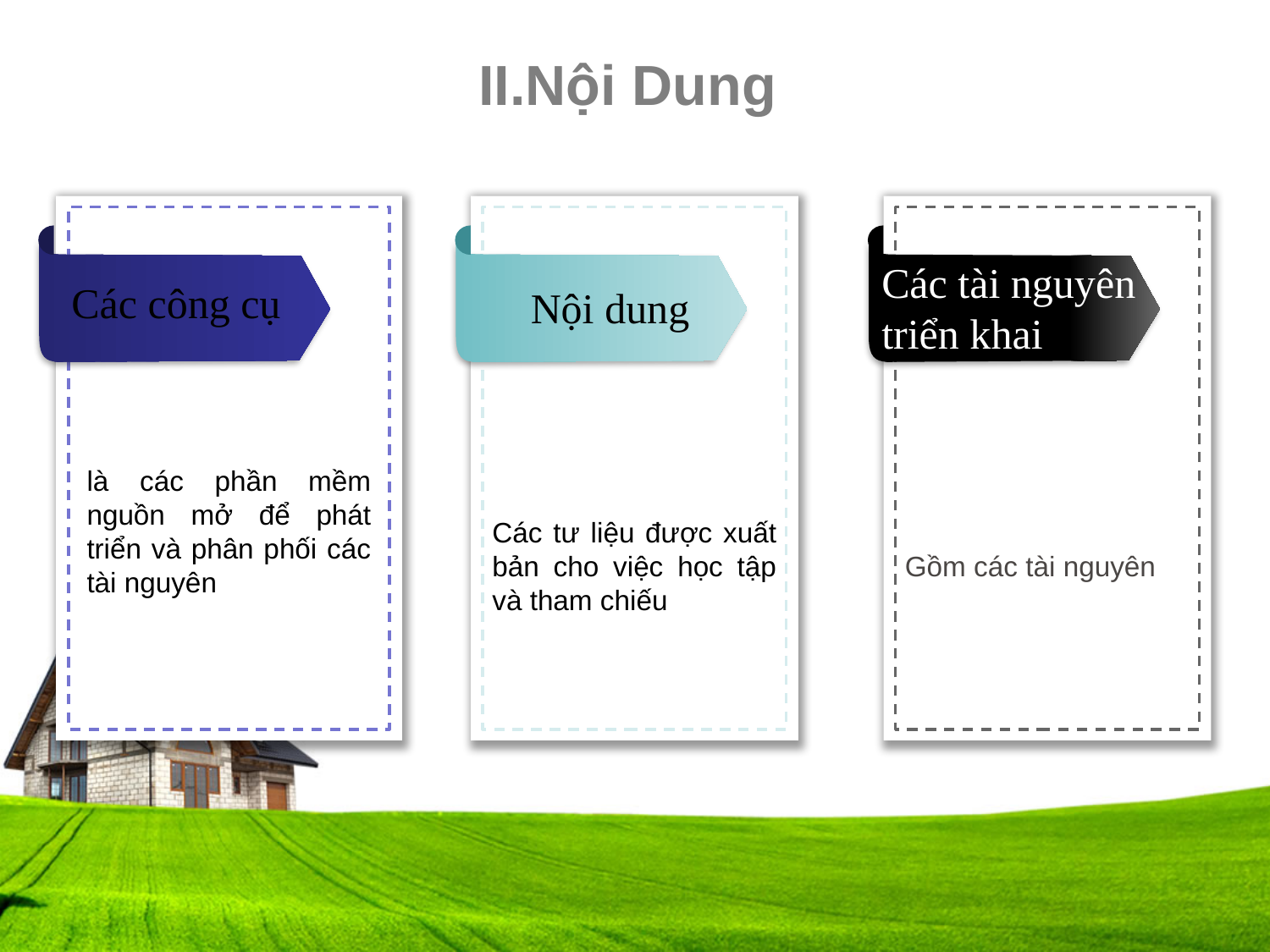

II.Nội Dung

Các tài nguyên triển khai
Các công cụ
Nội dung
là các phần mềm nguồn mở để phát triển và phân phối các tài nguyên
Các tư liệu được xuất bản cho việc học tập và tham chiếu
Gồm các tài nguyên